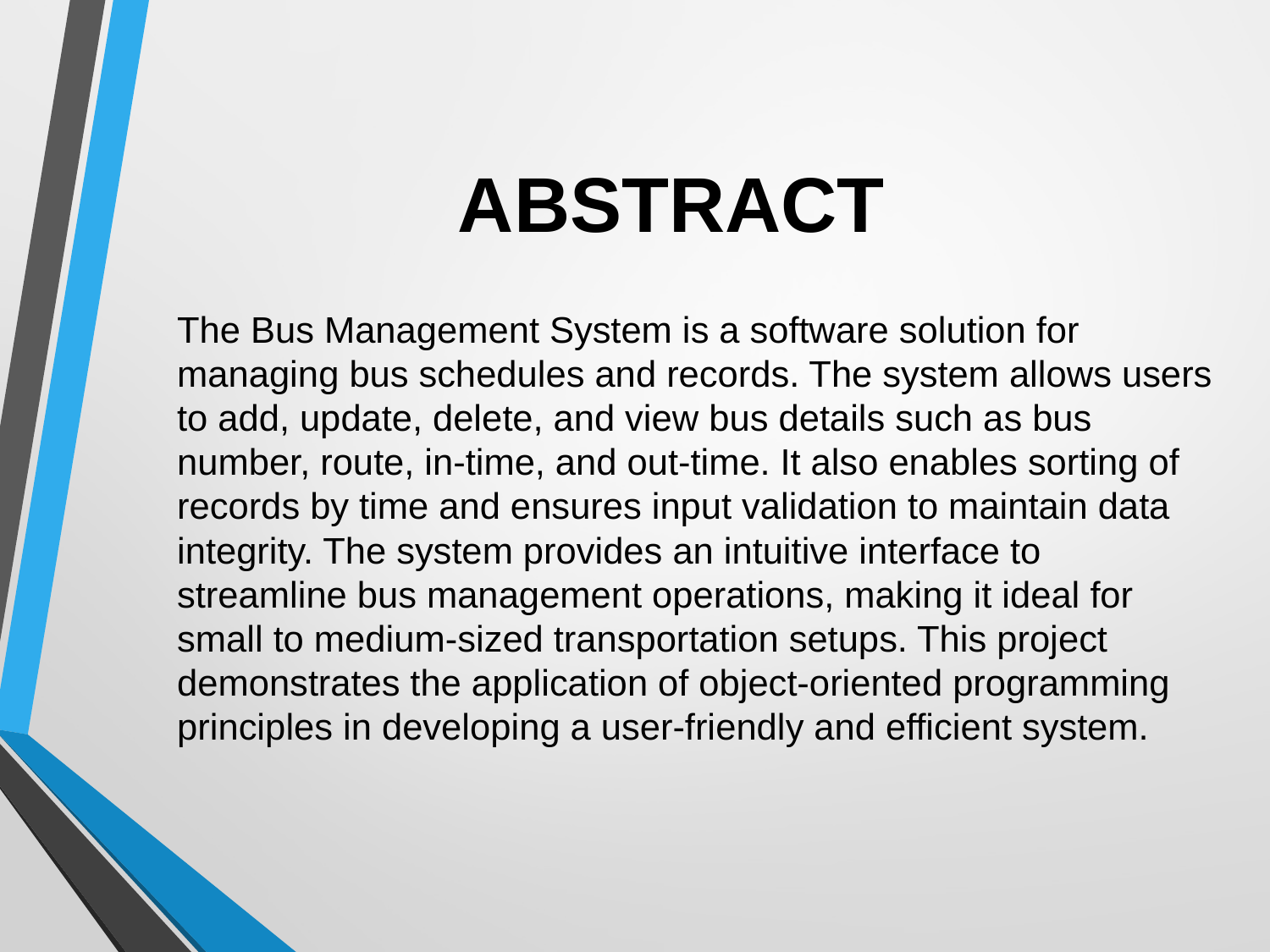

# ABSTRACT
The Bus Management System is a software solution for managing bus schedules and records. The system allows users to add, update, delete, and view bus details such as bus number, route, in-time, and out-time. It also enables sorting of records by time and ensures input validation to maintain data integrity. The system provides an intuitive interface to streamline bus management operations, making it ideal for small to medium-sized transportation setups. This project demonstrates the application of object-oriented programming principles in developing a user-friendly and efficient system.